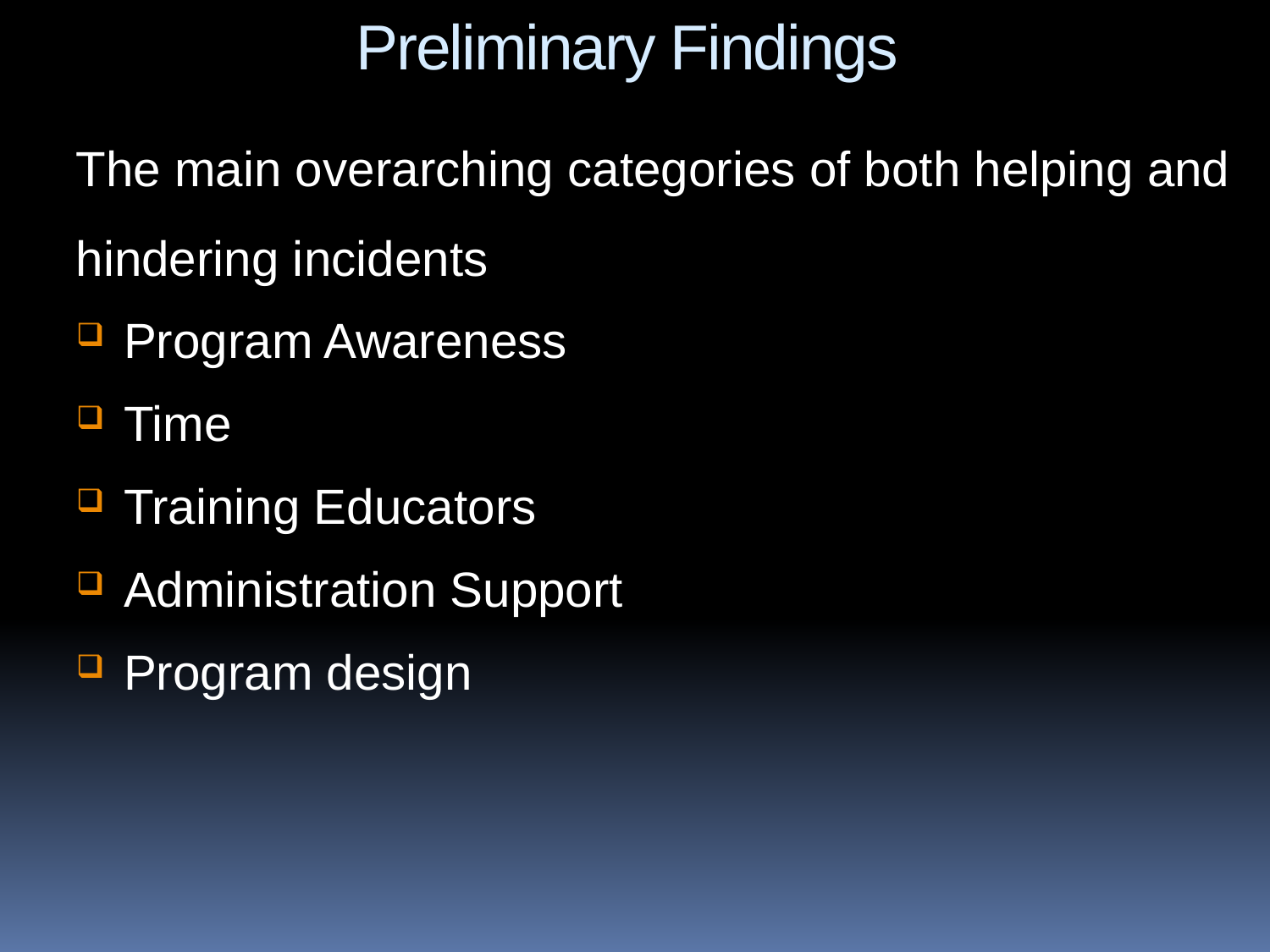

Preliminary Findings
The main overarching categories of both helping and
hindering incidents
Program Awareness
Time
Training Educators
Administration Support
Program design